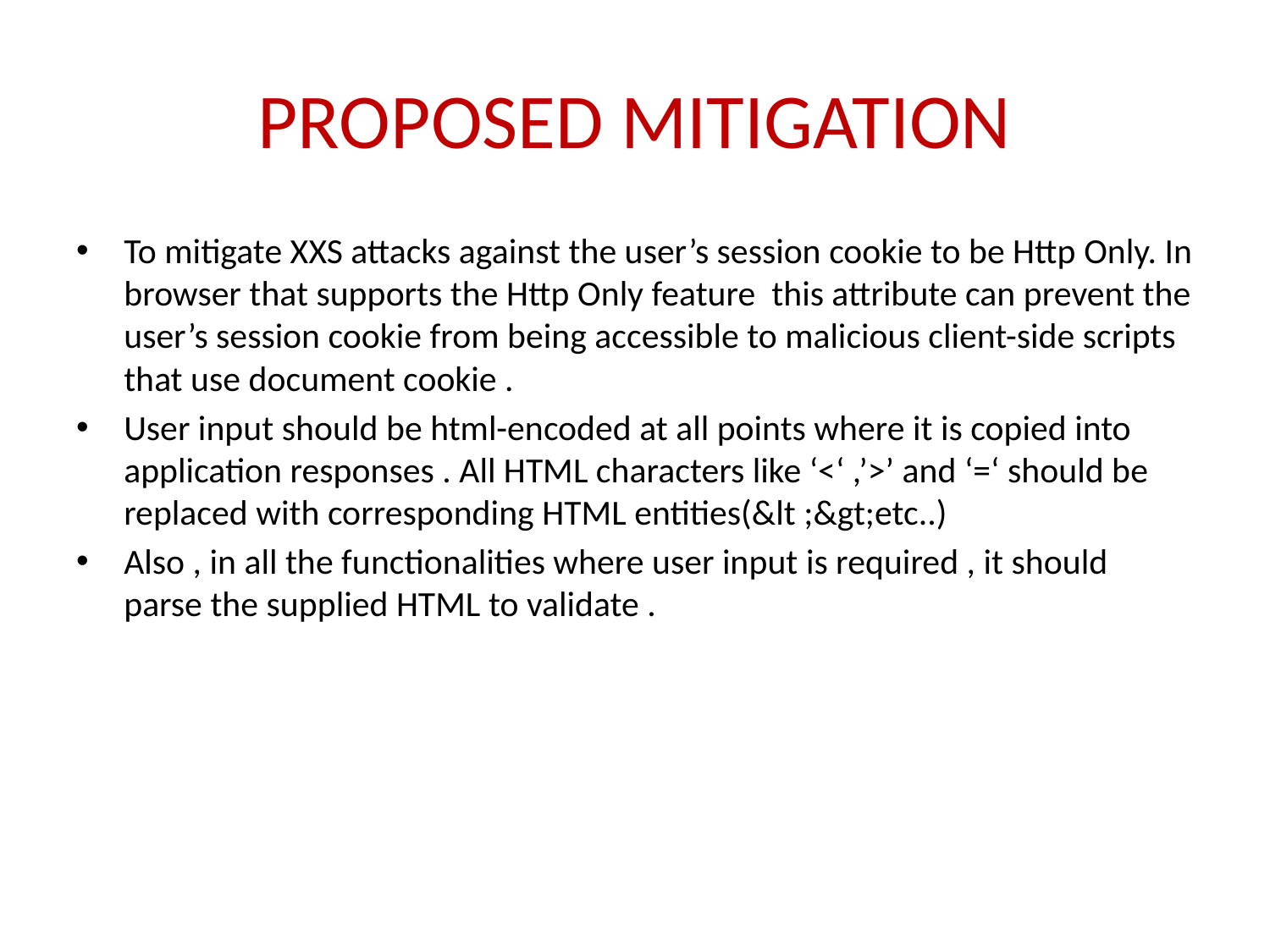

# PROPOSED MITIGATION
To mitigate XXS attacks against the user’s session cookie to be Http Only. In browser that supports the Http Only feature  this attribute can prevent the user’s session cookie from being accessible to malicious client-side scripts that use document cookie .
User input should be html-encoded at all points where it is copied into application responses . All HTML characters like ‘<‘ ,’>’ and ‘=‘ should be replaced with corresponding HTML entities(&lt ;&gt;etc..)
Also , in all the functionalities where user input is required , it should parse the supplied HTML to validate .